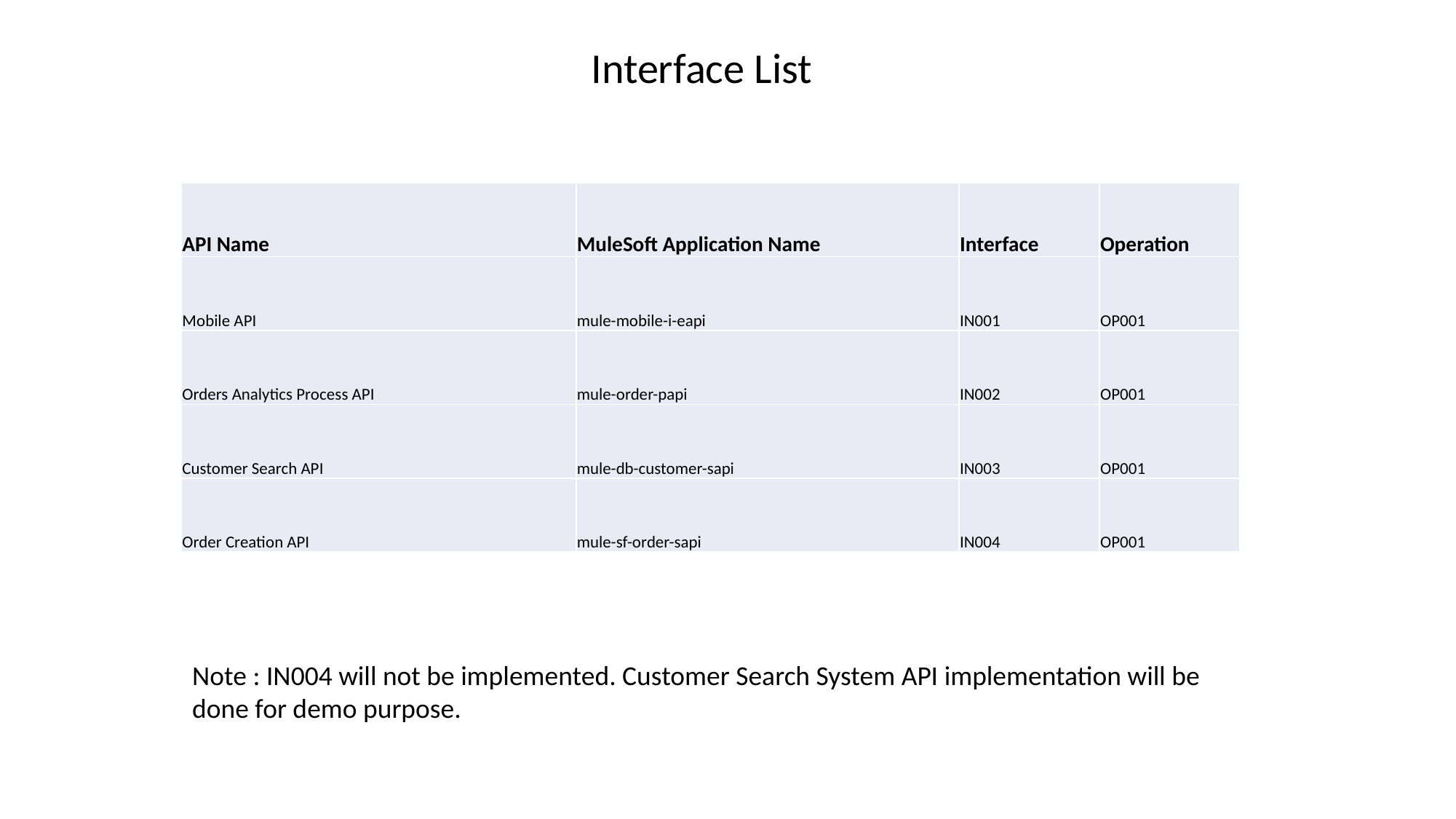

Interface List
| API Name | MuleSoft Application Name | Interface | Operation |
| --- | --- | --- | --- |
| Mobile API | mule-mobile-i-eapi | IN001 | OP001 |
| Orders Analytics Process API | mule-order-papi | IN002 | OP001 |
| Customer Search API | mule-db-customer-sapi | IN003 | OP001 |
| Order Creation API | mule-sf-order-sapi | IN004 | OP001 |
Note : IN004 will not be implemented. Customer Search System API implementation will be done for demo purpose.